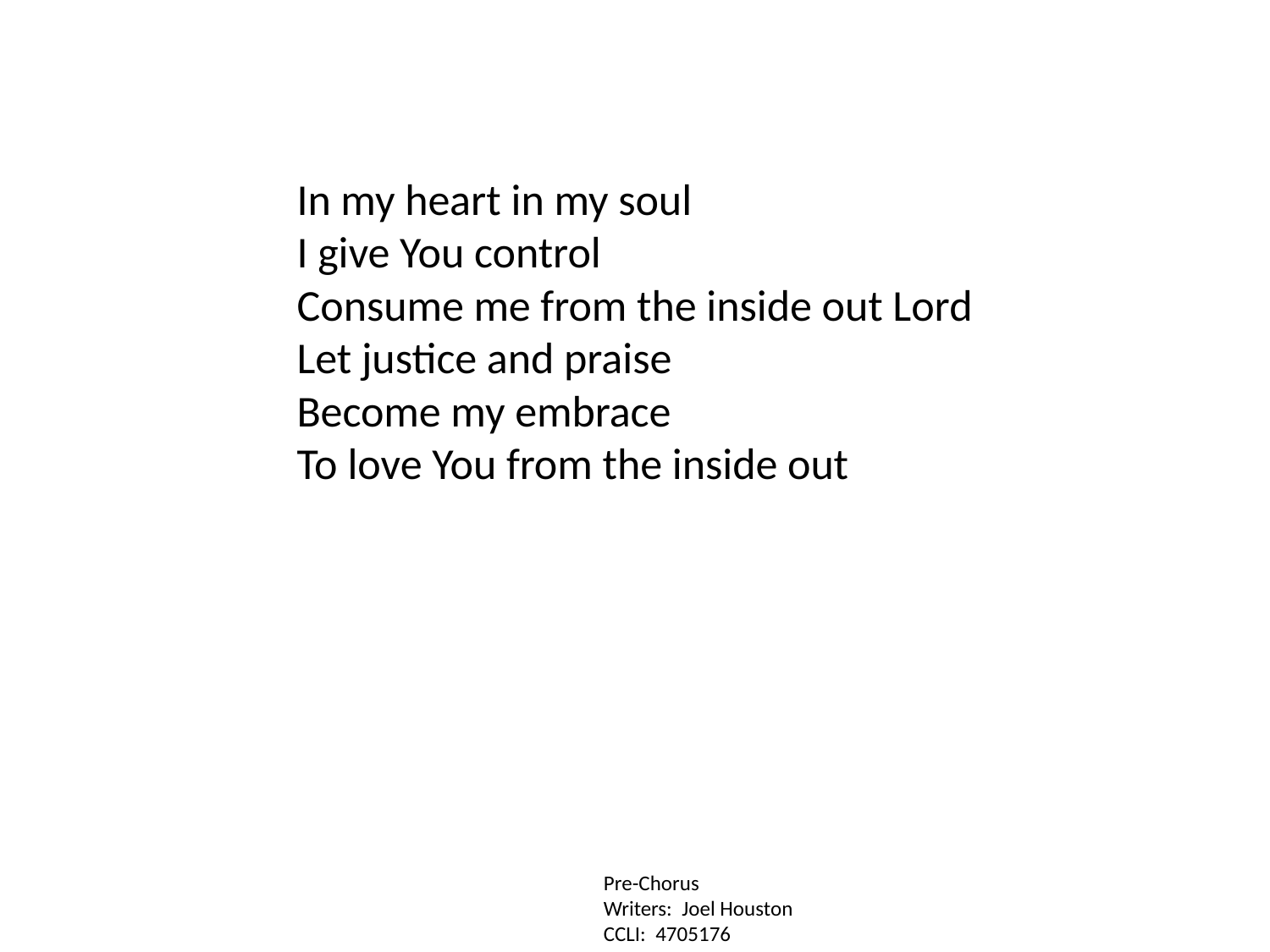

In my heart in my soul
I give You control
Consume me from the inside out Lord
Let justice and praise
Become my embrace
To love You from the inside out

Pre-Chorus
Writers:  Joel Houston
CCLI:  4705176